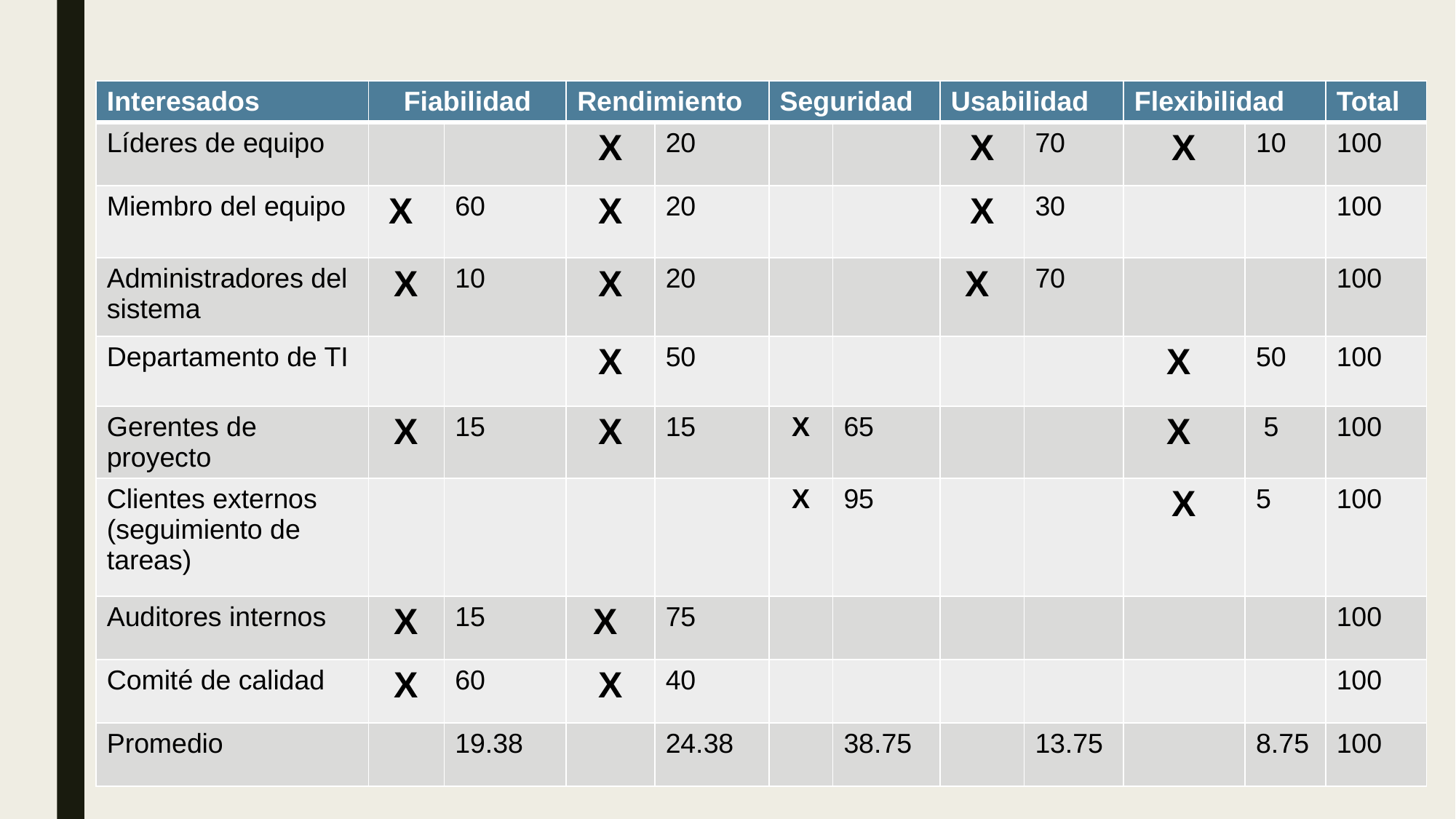

| Interesados | Fiabilidad |  | Rendimiento |  | Seguridad |  | Usabilidad |  | Flexibilidad |  | Total |
| --- | --- | --- | --- | --- | --- | --- | --- | --- | --- | --- | --- |
| Líderes de equipo |  |  | X | 20 |  |  | X | 70 | X | 10 | 100 |
| Miembro del equipo | X | 60 | X | 20 |  |  | X | 30 |  |  | 100 |
| Administradores del sistema | X | 10 | X | 20 |  |  | X | 70 |  |  | 100 |
| Departamento de TI |  |  | X | 50 |  |  |  |  | X | 50 | 100 |
| Gerentes de proyecto | X | 15 | X | 15 | X | 65 |  |  | X | 5 | 100 |
| Clientes externos (seguimiento de tareas) |  |  |  |  | X | 95 |  |  | X | 5 | 100 |
| Auditores internos | X | 15 | X | 75 |  |  |  |  |  |  | 100 |
| Comité de calidad | X | 60 | X | 40 |  |  |  |  |  |  | 100 |
| Promedio |  | 19.38 |  | 24.38 |  | 38.75 |  | 13.75 |  | 8.75 | 100 |
# ATRIBUTOS DE CALIDAD